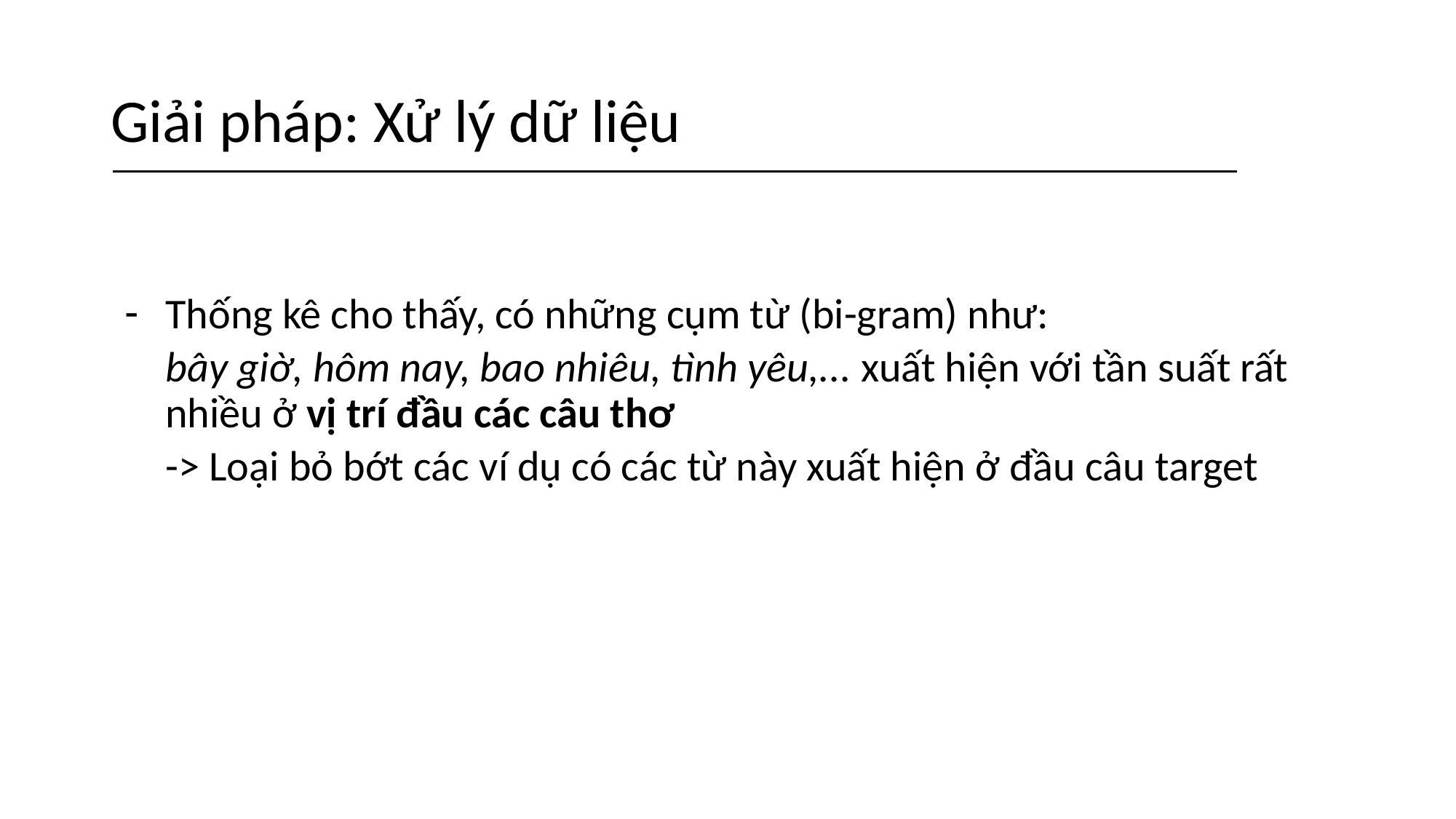

# Giải pháp: Xử lý dữ liệu

Thống kê cho thấy, có những cụm từ (bi-gram) như:
bây giờ, hôm nay, bao nhiêu, tình yêu,... xuất hiện với tần suất rất nhiều ở vị trí đầu các câu thơ
-> Loại bỏ bớt các ví dụ có các từ này xuất hiện ở đầu câu target